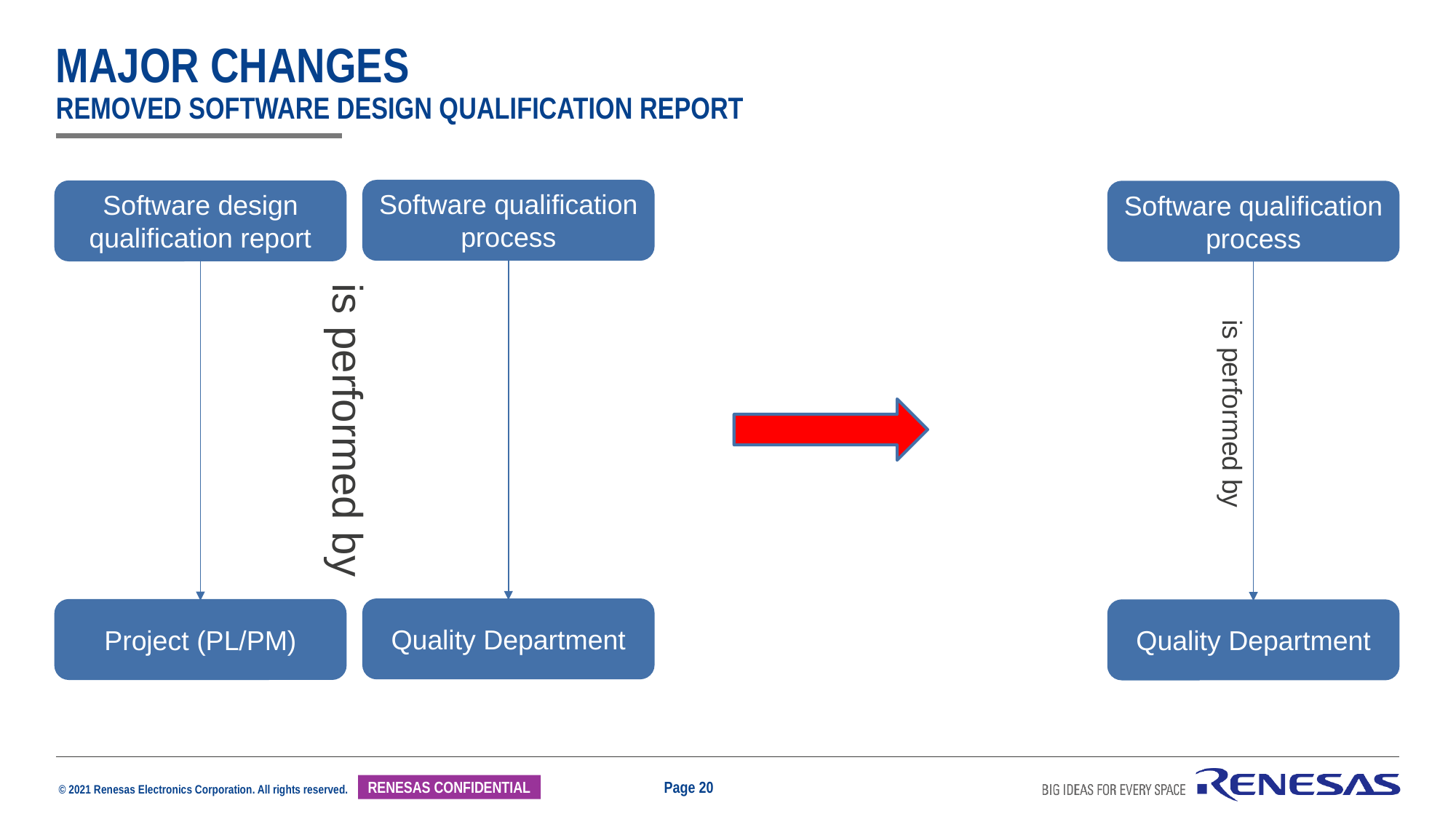

# major changes removed software design qualification report
Software qualification process
Software design qualification report
Software qualification process

is performed by
is performed by
Quality Department
Project (PL/PM)
Quality Department